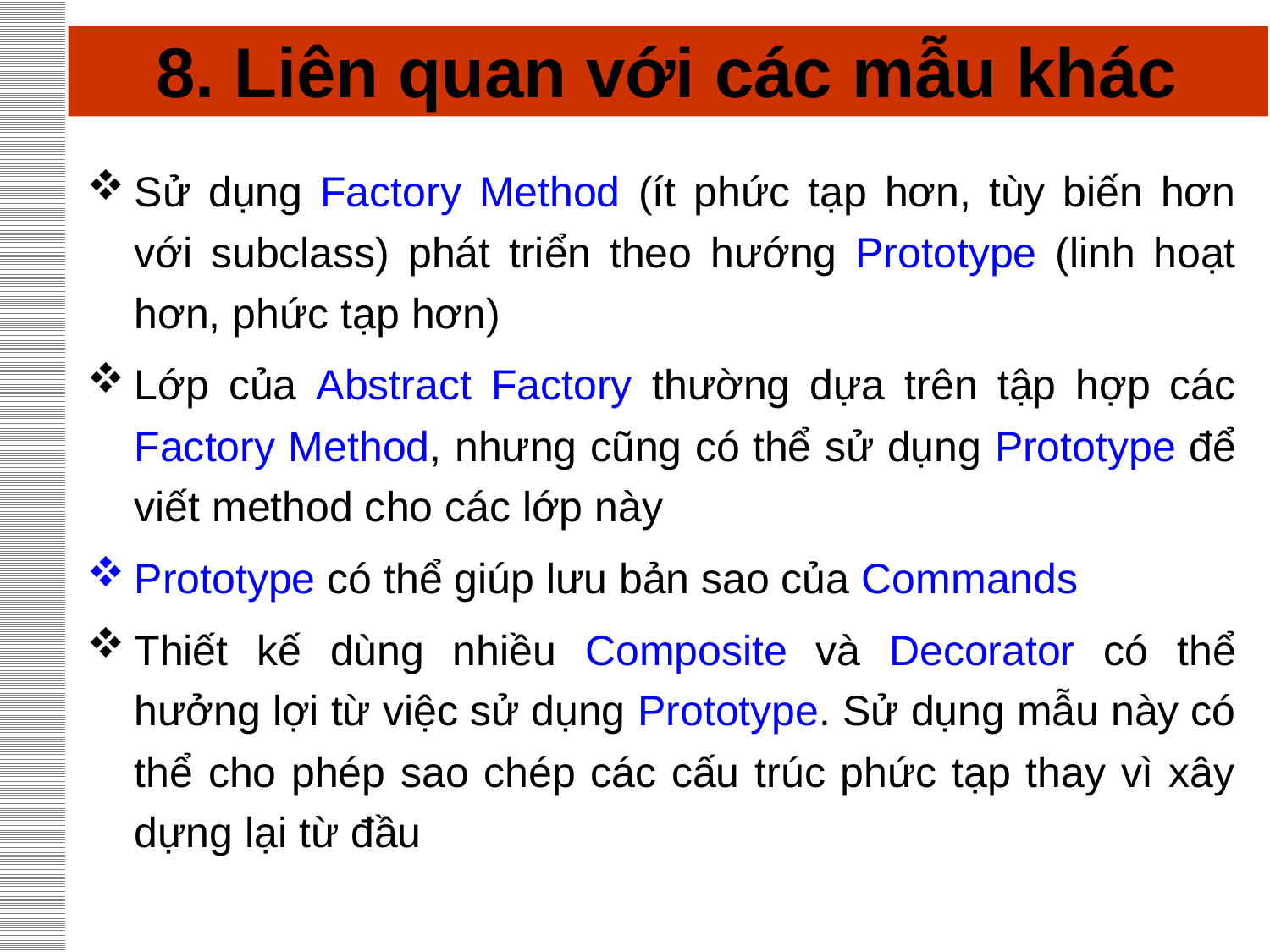

# 8. Liên quan với các mẫu khác
Sử dụng Factory Method (ít phức tạp hơn, tùy biến hơn với subclass) phát triển theo hướng Prototype (linh hoạt hơn, phức tạp hơn)
Lớp của Abstract Factory thường dựa trên tập hợp các Factory Method, nhưng cũng có thể sử dụng Prototype để viết method cho các lớp này
Prototype có thể giúp lưu bản sao của Commands
Thiết kế dùng nhiều Composite và Decorator có thể hưởng lợi từ việc sử dụng Prototype. Sử dụng mẫu này có thể cho phép sao chép các cấu trúc phức tạp thay vì xây dựng lại từ đầu